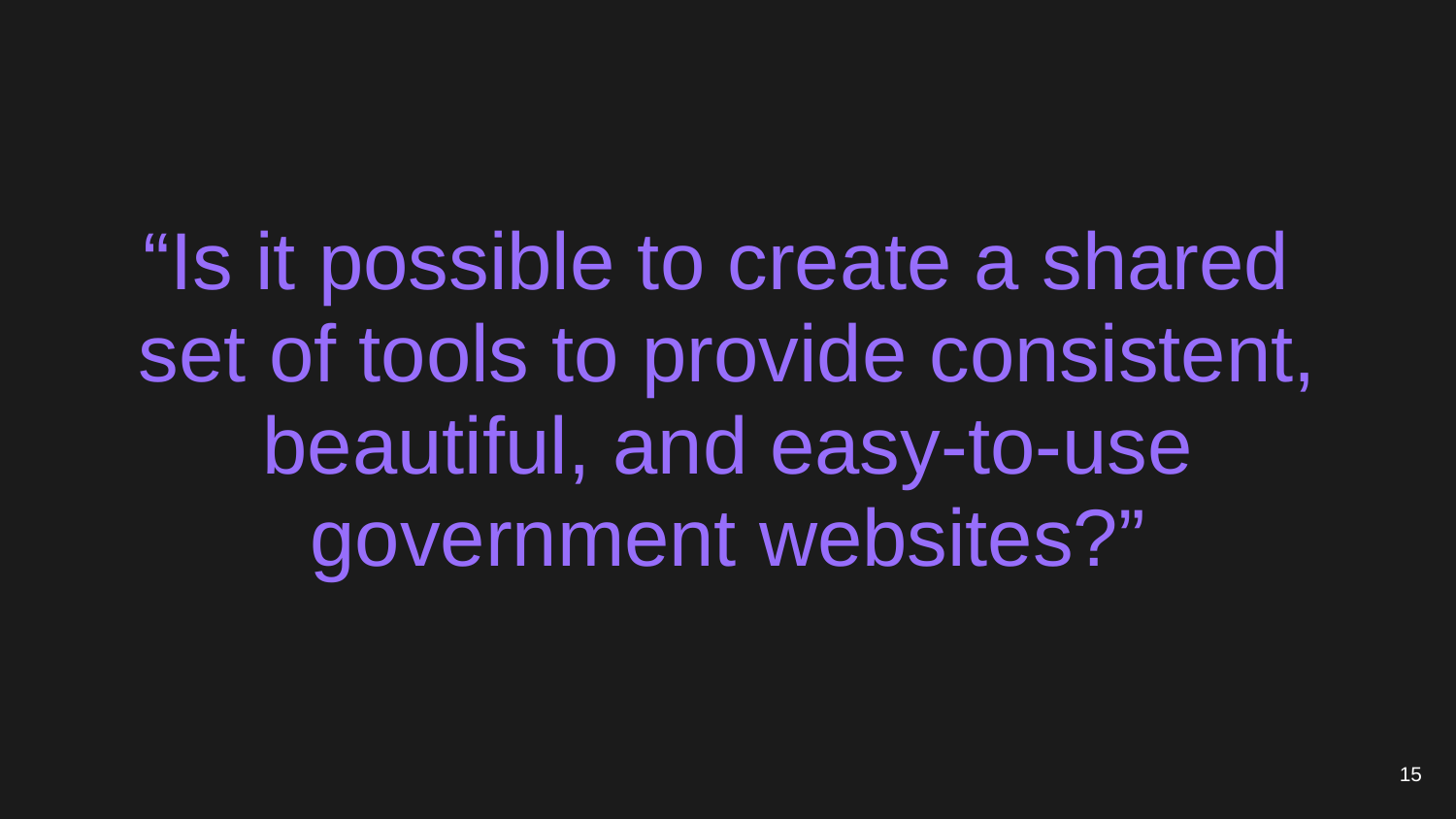

# “Is it possible to create a shared set of tools to provide consistent, beautiful, and easy-to-use government websites?”
15